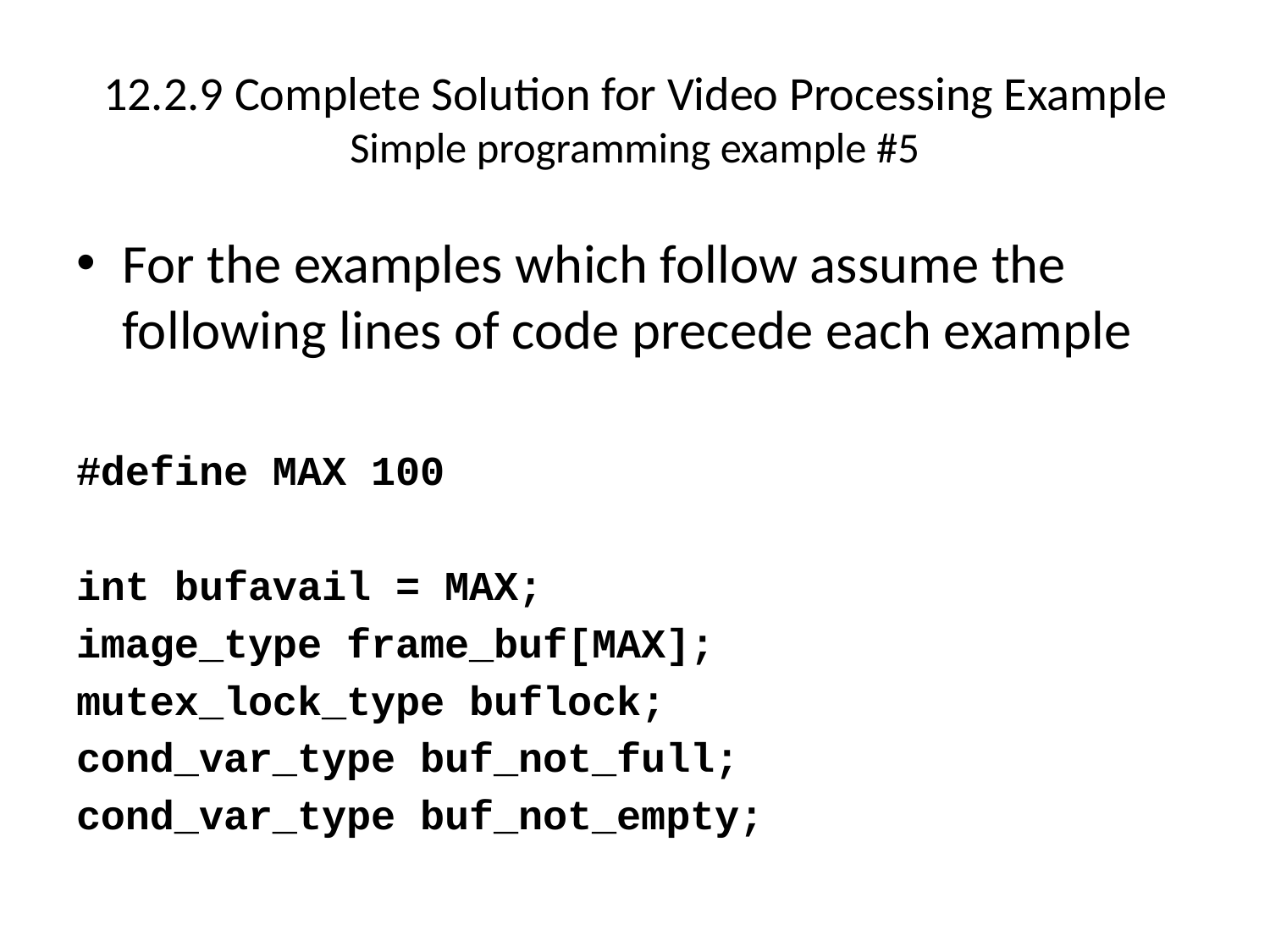

# 12.2.9 Complete Solution for Video Processing Example Simple programming example #5
For the examples which follow assume the following lines of code precede each example

#define MAX 100

int bufavail = MAX;
image_type frame_buf[MAX];
mutex_lock_type buflock;
cond_var_type buf_not_full;
cond_var_type buf_not_empty;